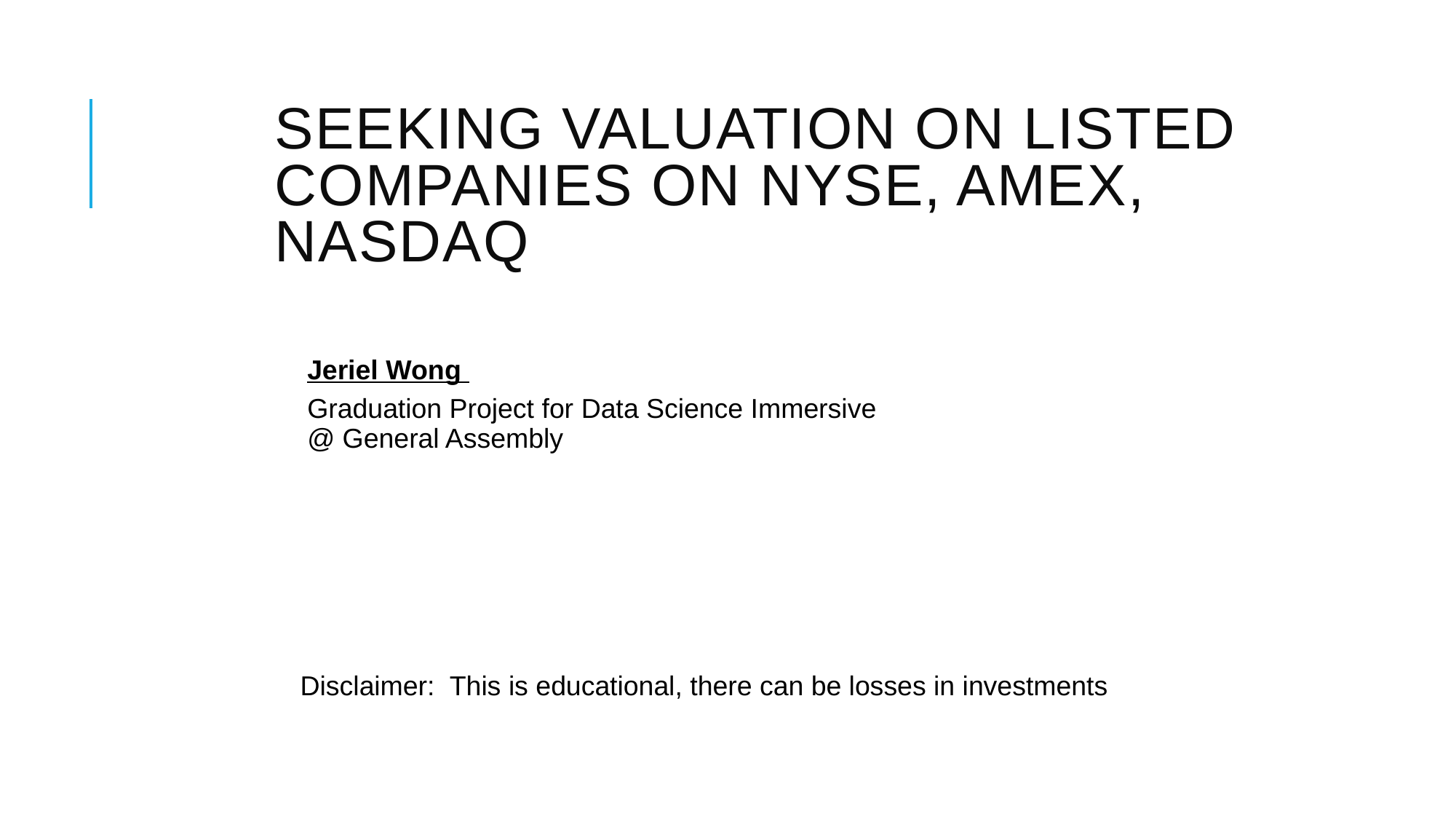

# SEEKING Valuation oN Listed Companies on NYSE, AMEX, NASDAQ
Jeriel Wong
Graduation Project for Data Science Immersive @ General Assembly
Disclaimer:  This is educational, there can be losses in investments